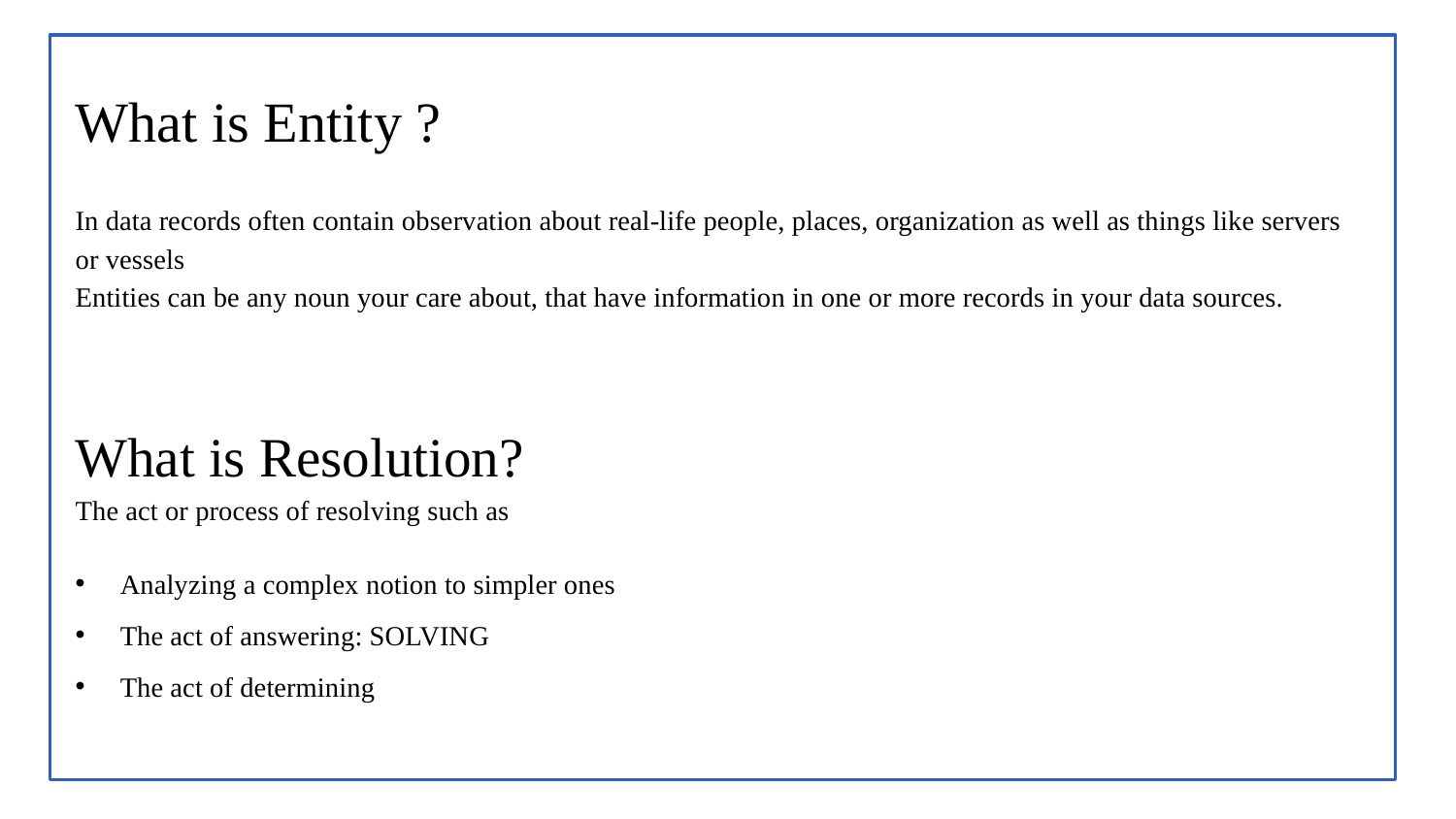

# What is Entity ?
In data records often contain observation about real-life people, places, organization as well as things like servers
or vessels
Entities can be any noun your care about, that have information in one or more records in your data sources.

What is Resolution?
The act or process of resolving such as

Analyzing a complex notion to simpler ones
The act of answering: SOLVING
The act of determining